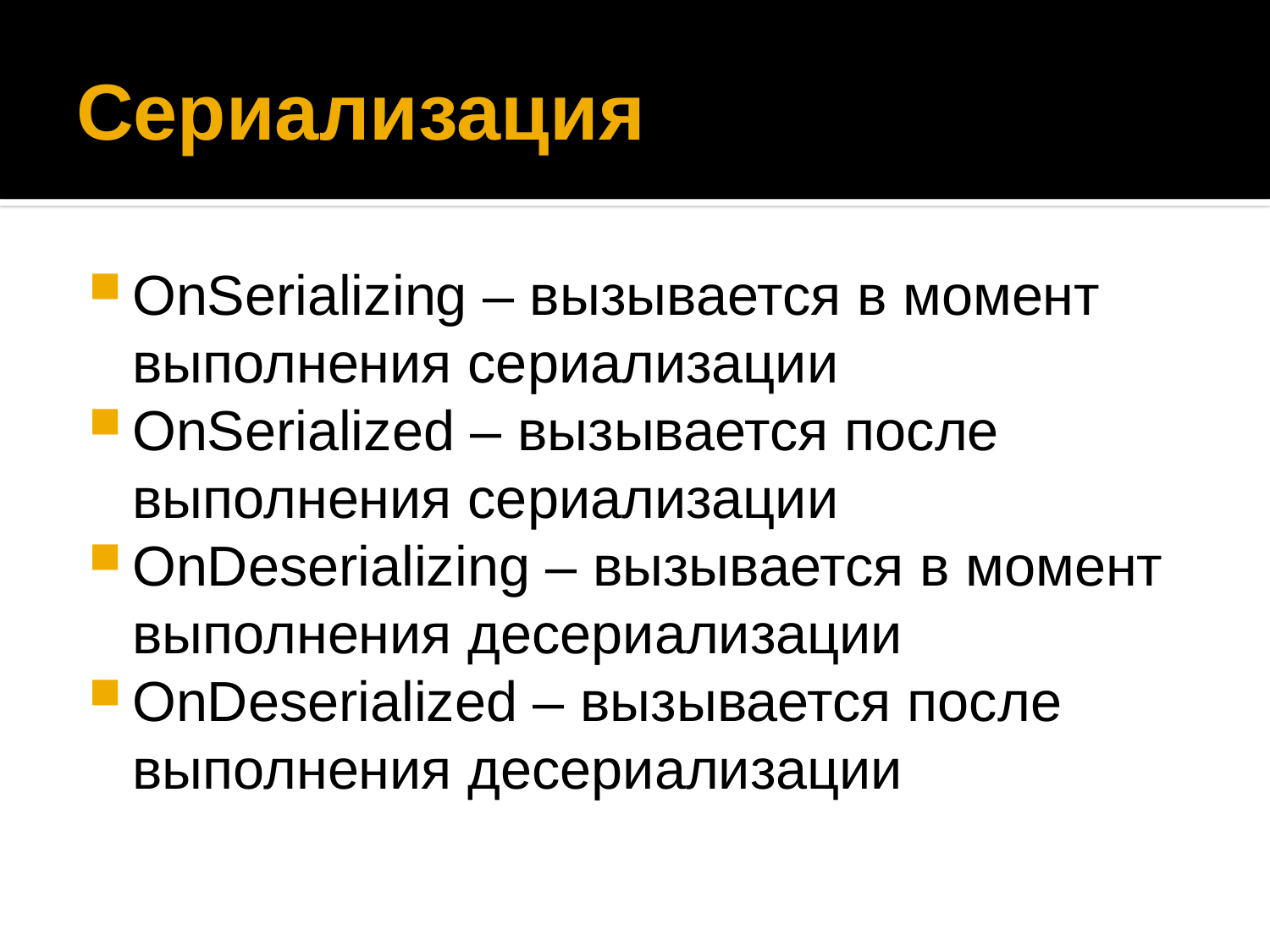

# Сериализация
OnSerializing – вызывается в момент выполнения сериализации
OnSerialized – вызывается после выполнения сериализации
OnDeserializing – вызывается в момент выполнения десериализации
OnDeserialized – вызывается после выполнения десериализации